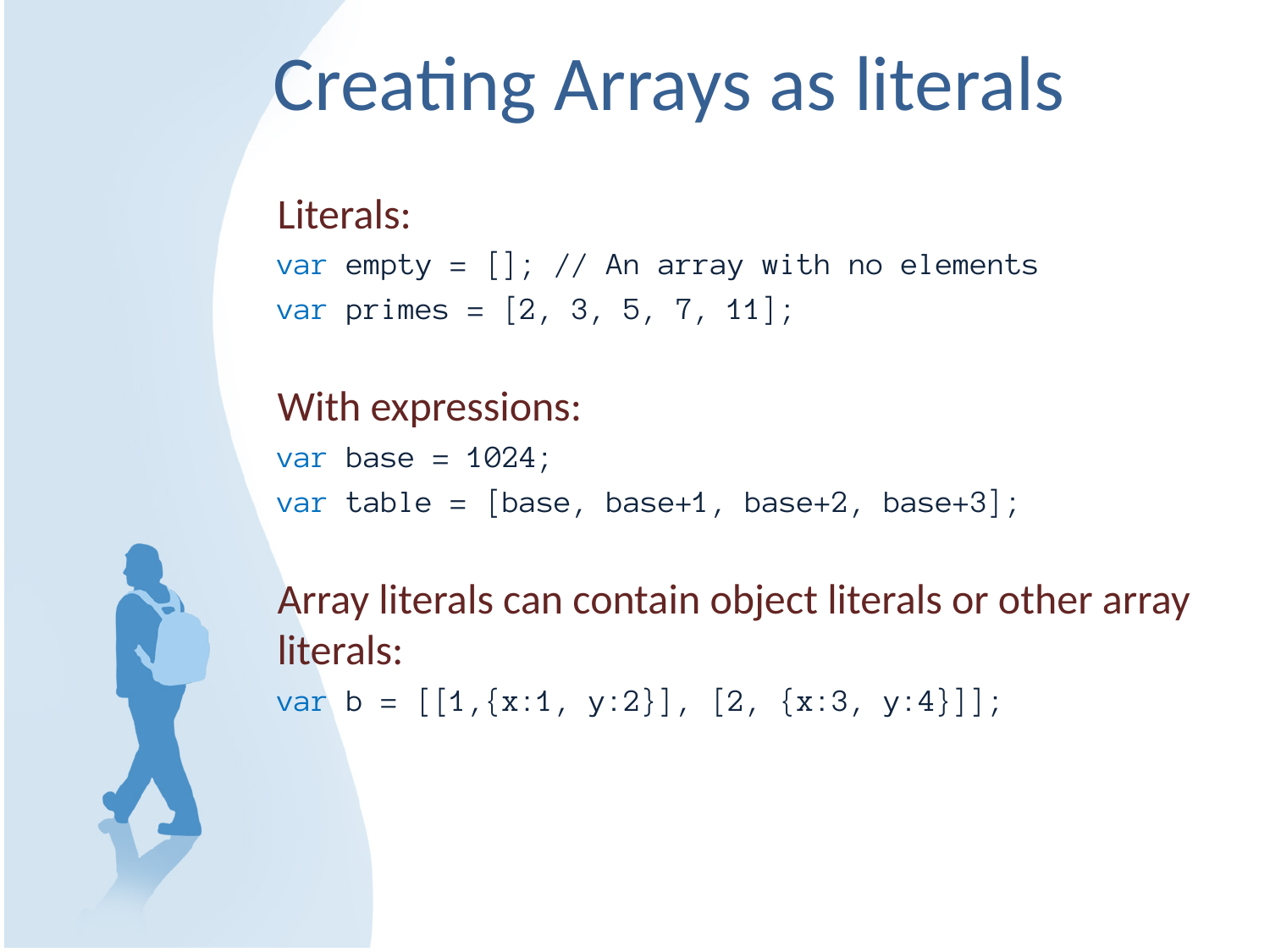

# Creating Arrays as literals
Literals:
var empty = []; // An array with no elements
var primes = [2, 3, 5, 7, 11];

With expressions:
var base = 1024;
var table = [base, base+1, base+2, base+3];

Array literals can contain object literals or other array literals:
var b = [[1,{x:1, y:2}], [2, {x:3, y:4}]];